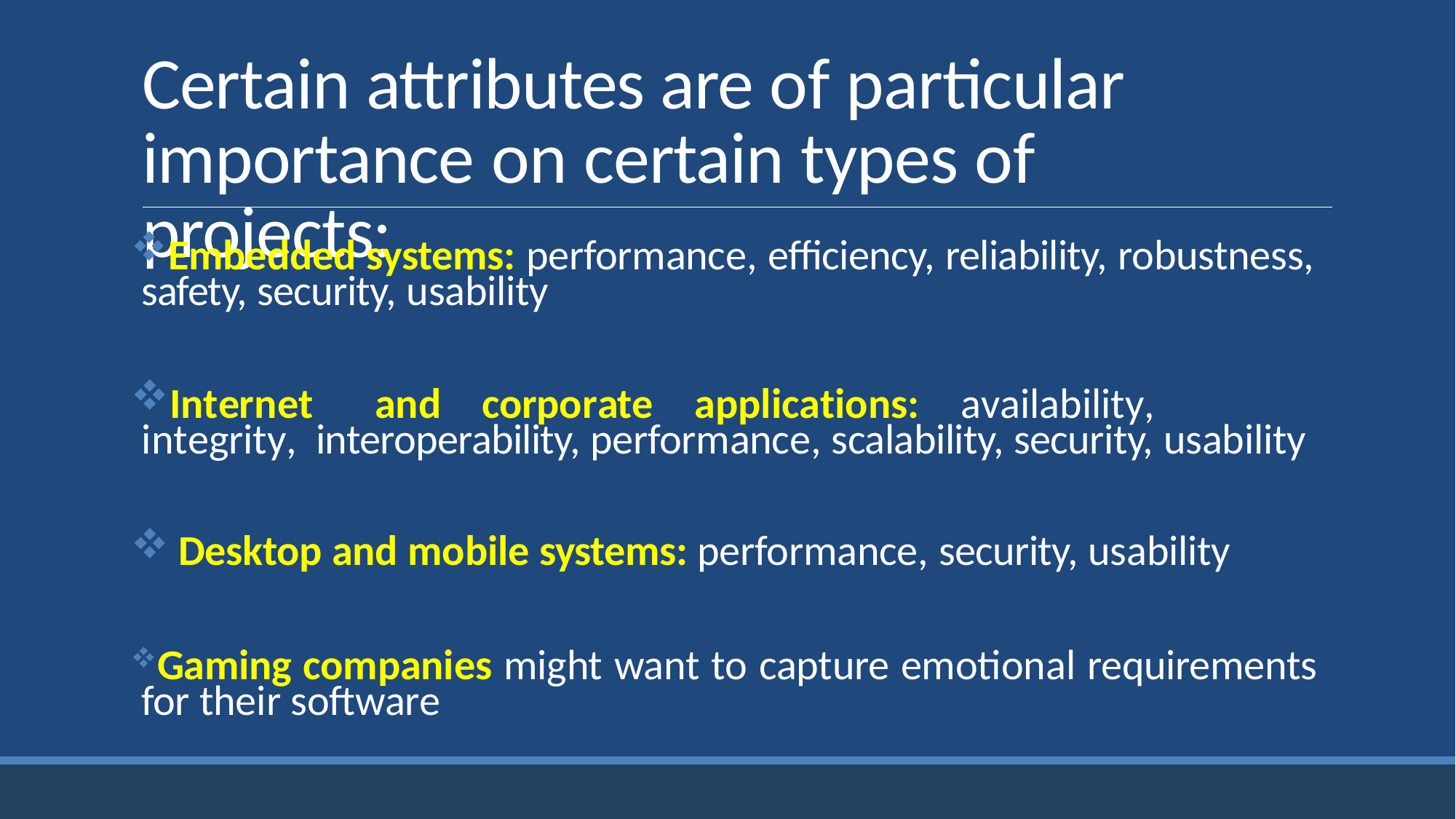

# Certain attributes are of particular  importance on certain types of projects:
Embedded systems: performance, efficiency, reliability, robustness,  safety, security, usability

Internet	and	corporate	applications:	availability,	integrity,  interoperability, performance, scalability, security, usability

Desktop and mobile systems: performance, security, usability

Gaming companies might want to capture emotional requirements  for their software